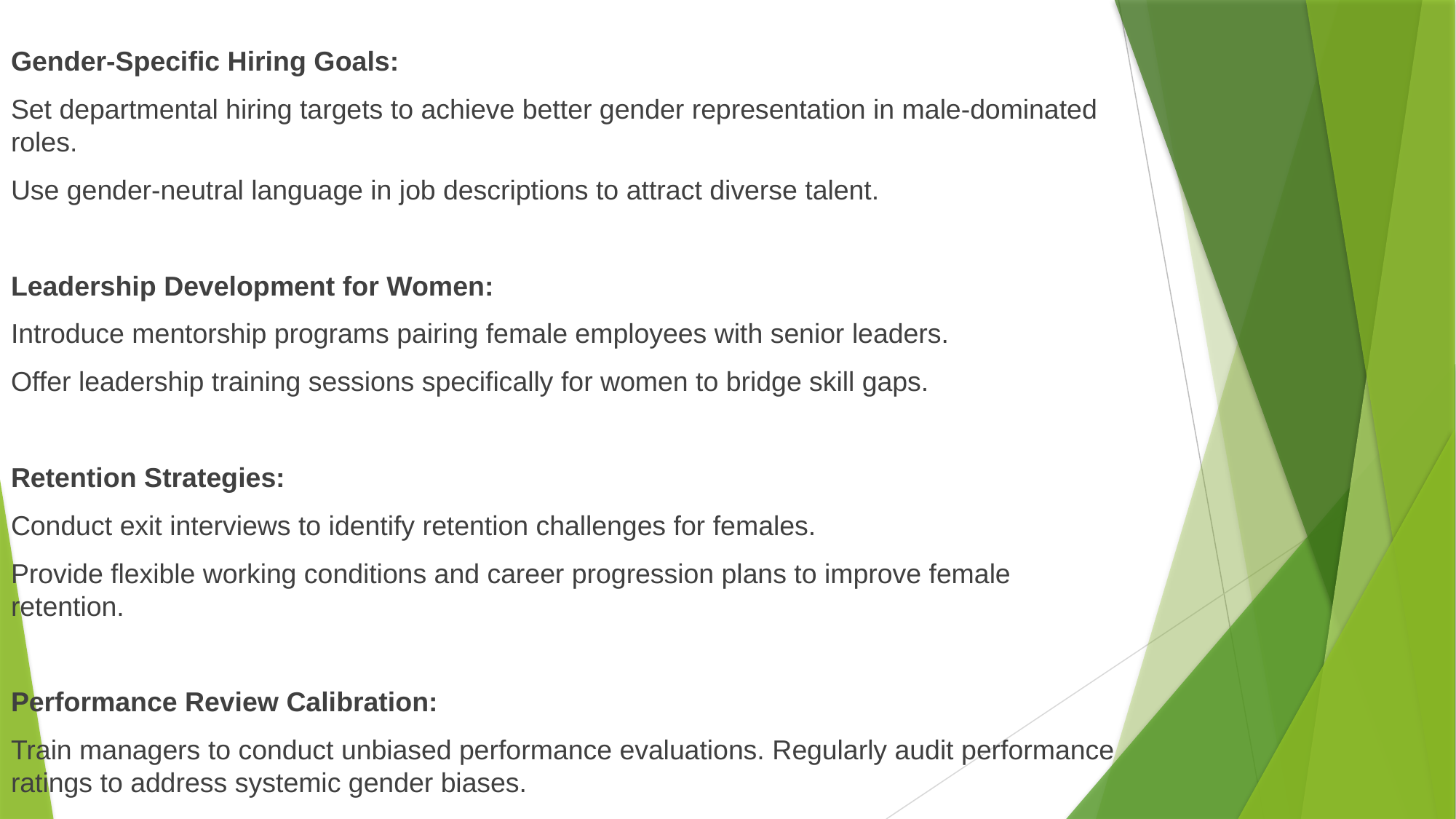

Gender-Specific Hiring Goals:
Set departmental hiring targets to achieve better gender representation in male-dominated roles.
Use gender-neutral language in job descriptions to attract diverse talent.

Leadership Development for Women:
Introduce mentorship programs pairing female employees with senior leaders.
Offer leadership training sessions specifically for women to bridge skill gaps.

Retention Strategies:
Conduct exit interviews to identify retention challenges for females.
Provide flexible working conditions and career progression plans to improve female retention.

Performance Review Calibration:
Train managers to conduct unbiased performance evaluations. Regularly audit performance ratings to address systemic gender biases.